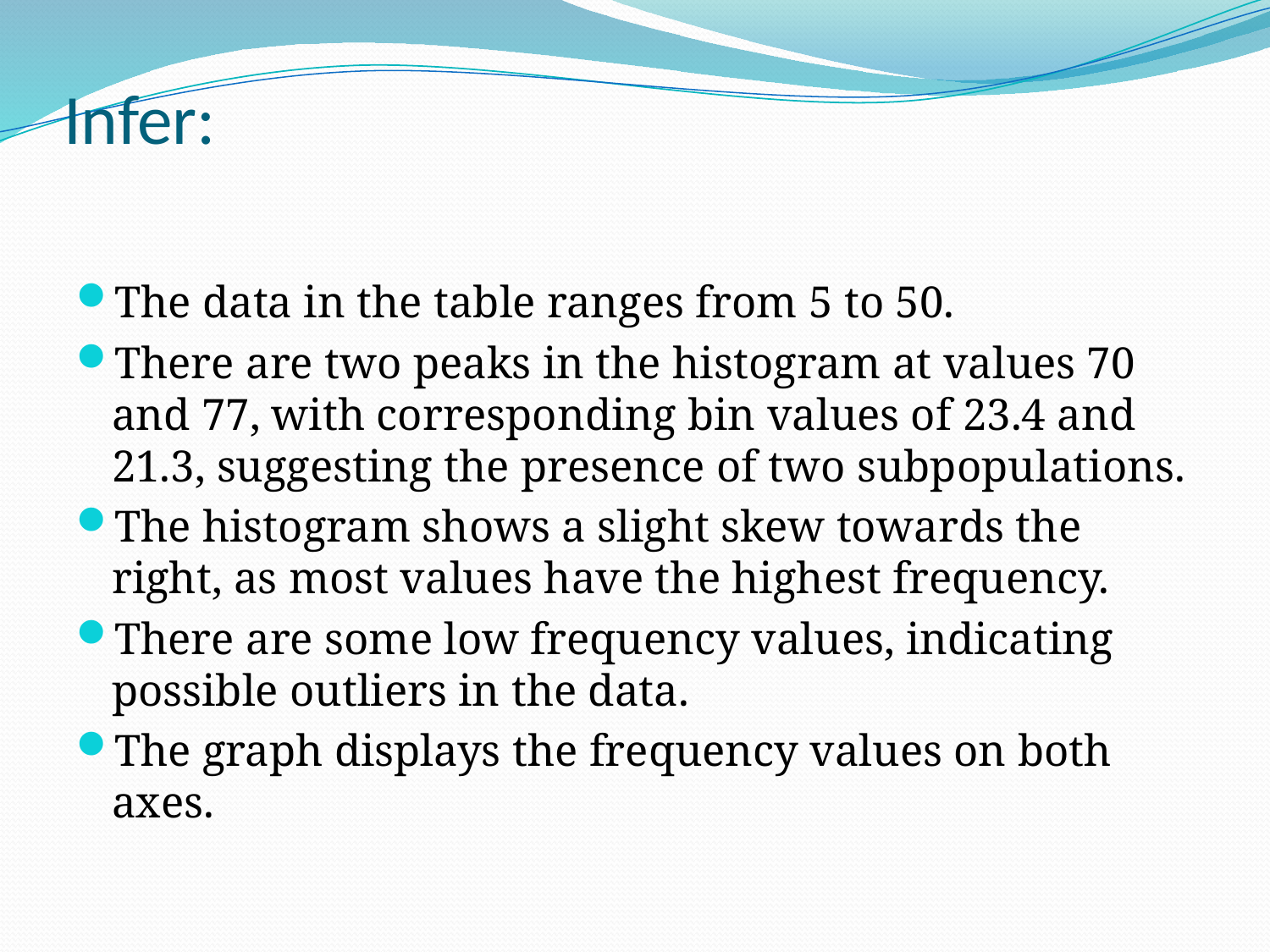

# Infer:
The data in the table ranges from 5 to 50.
There are two peaks in the histogram at values 70 and 77, with corresponding bin values of 23.4 and 21.3, suggesting the presence of two subpopulations.
The histogram shows a slight skew towards the right, as most values have the highest frequency.
There are some low frequency values, indicating possible outliers in the data.
The graph displays the frequency values on both axes.